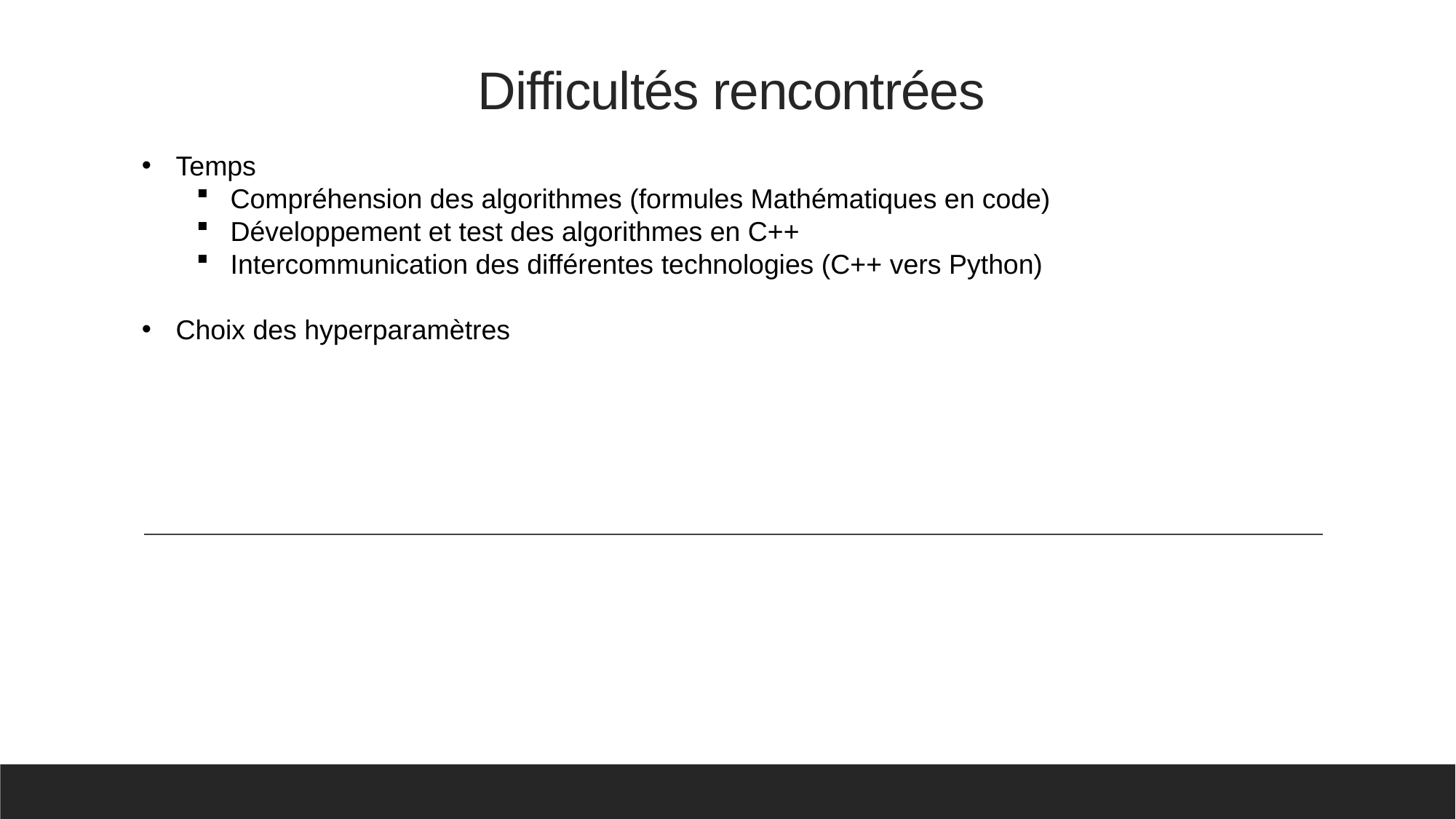

# Difficultés rencontrées
Temps
Compréhension des algorithmes (formules Mathématiques en code)
Développement et test des algorithmes en C++
Intercommunication des différentes technologies (C++ vers Python)

Choix des hyperparamètres